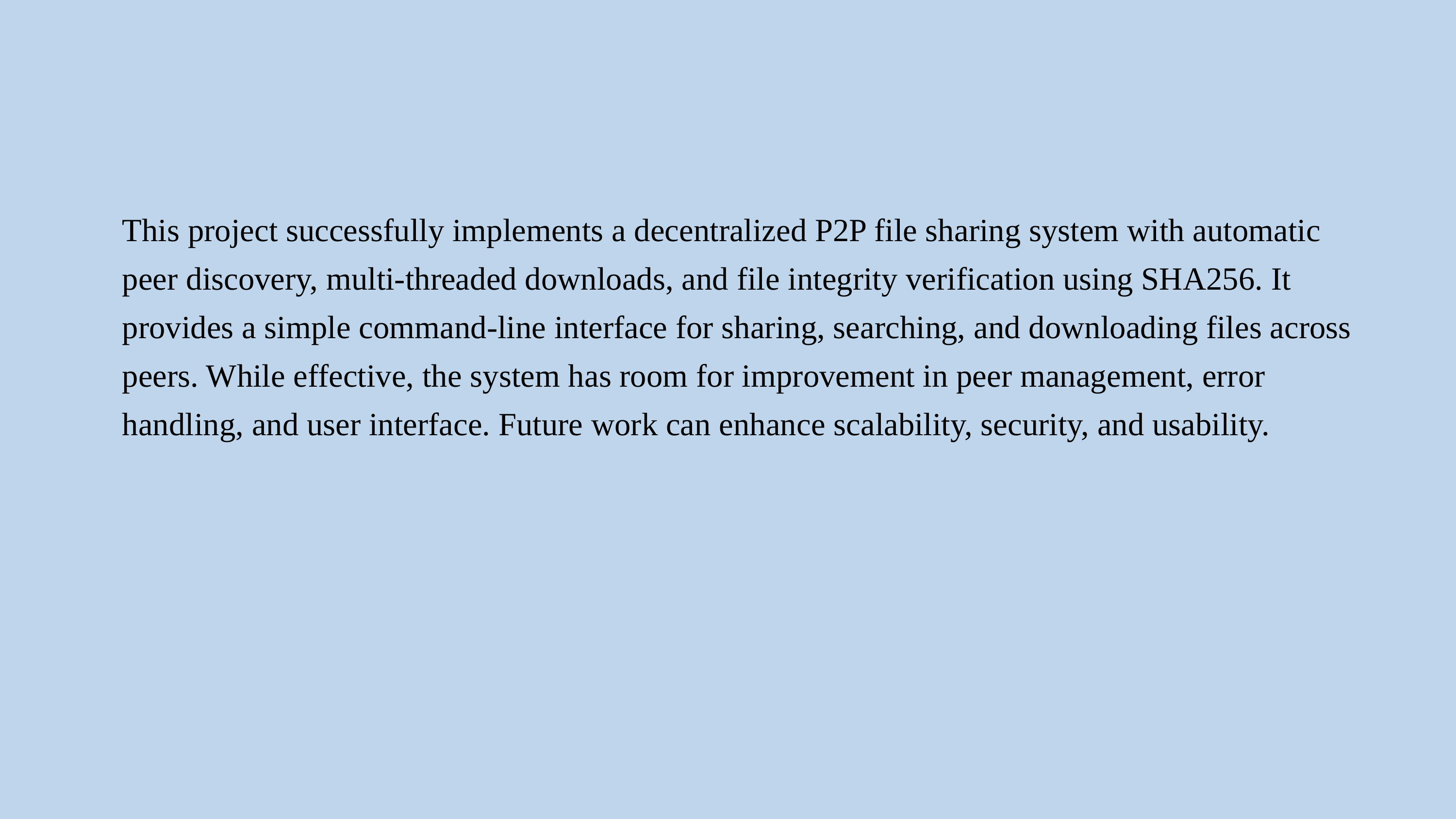

This project successfully implements a decentralized P2P file sharing system with automatic peer discovery, multi-threaded downloads, and file integrity verification using SHA256. It provides a simple command-line interface for sharing, searching, and downloading files across peers. While effective, the system has room for improvement in peer management, error handling, and user interface. Future work can enhance scalability, security, and usability.